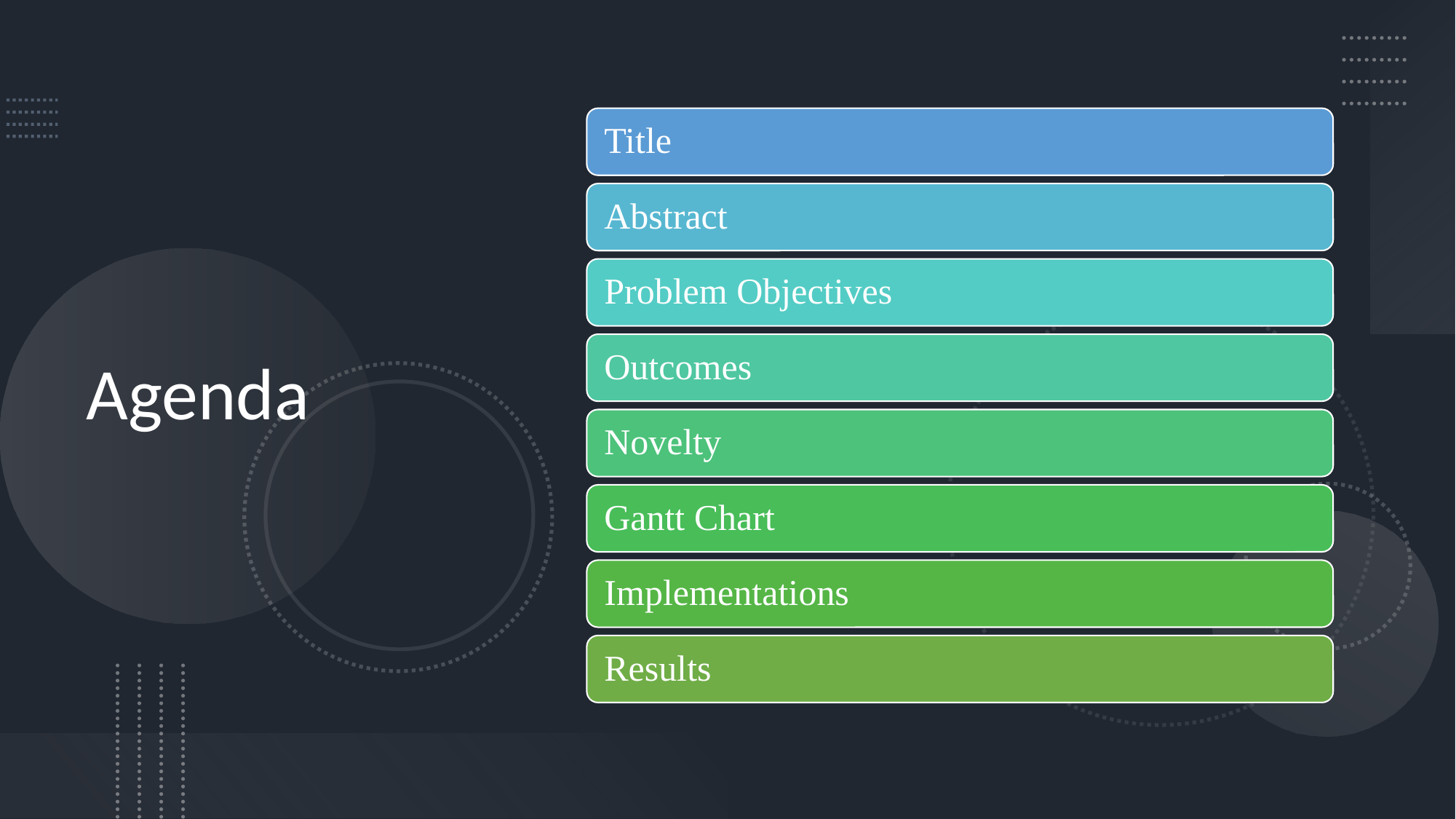

Agenda
Title
Abstract
Problem Objectives
Outcomes
Novelty
Gantt Chart
Implementations
Results